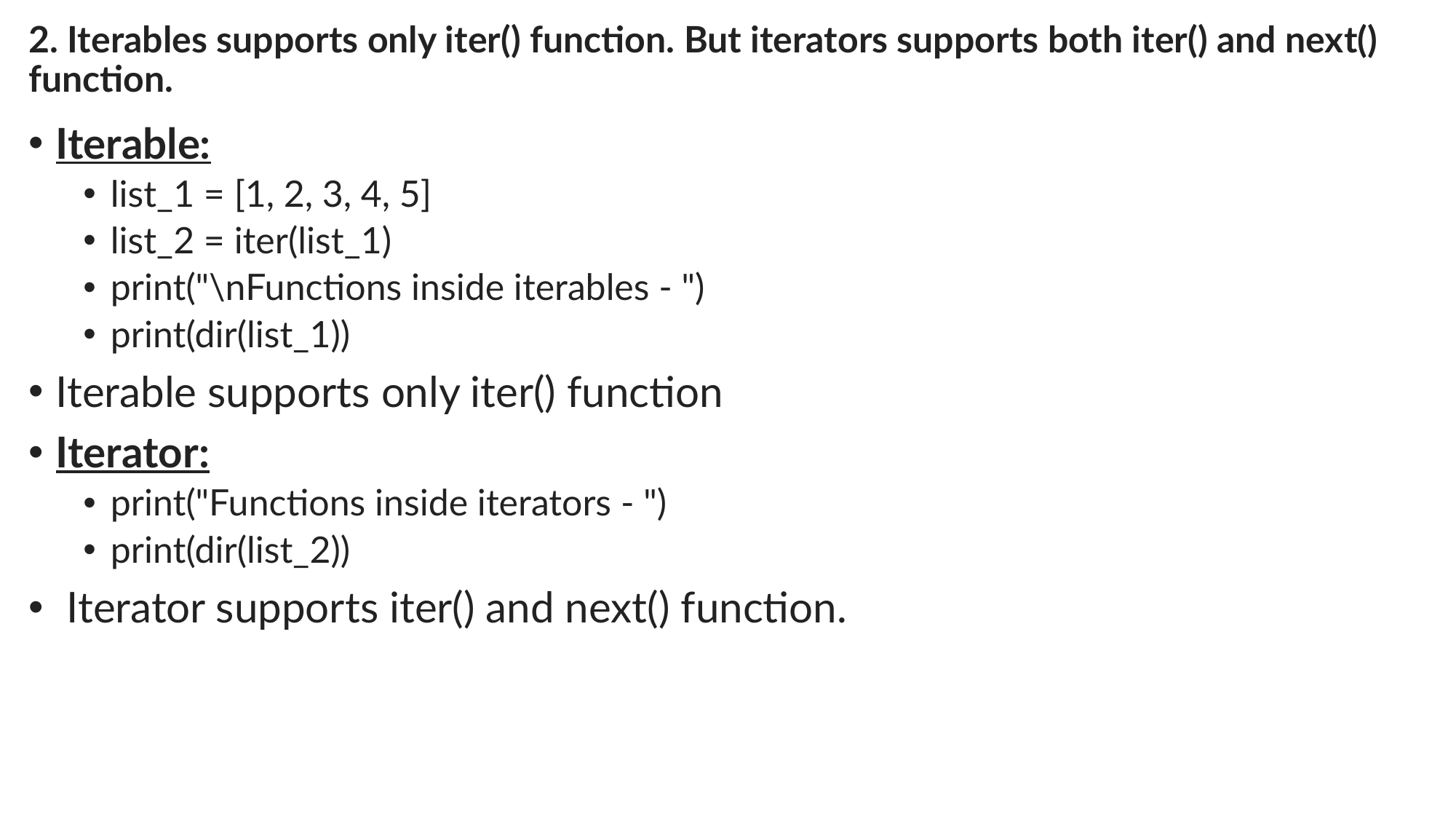

# 2. Iterables supports only iter() function. But iterators supports both iter() and next() function.
Iterable:
list_1 = [1, 2, 3, 4, 5]
list_2 = iter(list_1)
print("\nFunctions inside iterables - ")
print(dir(list_1))
Iterable supports only iter() function
Iterator:
print("Functions inside iterators - ")
print(dir(list_2))
 Iterator supports iter() and next() function.